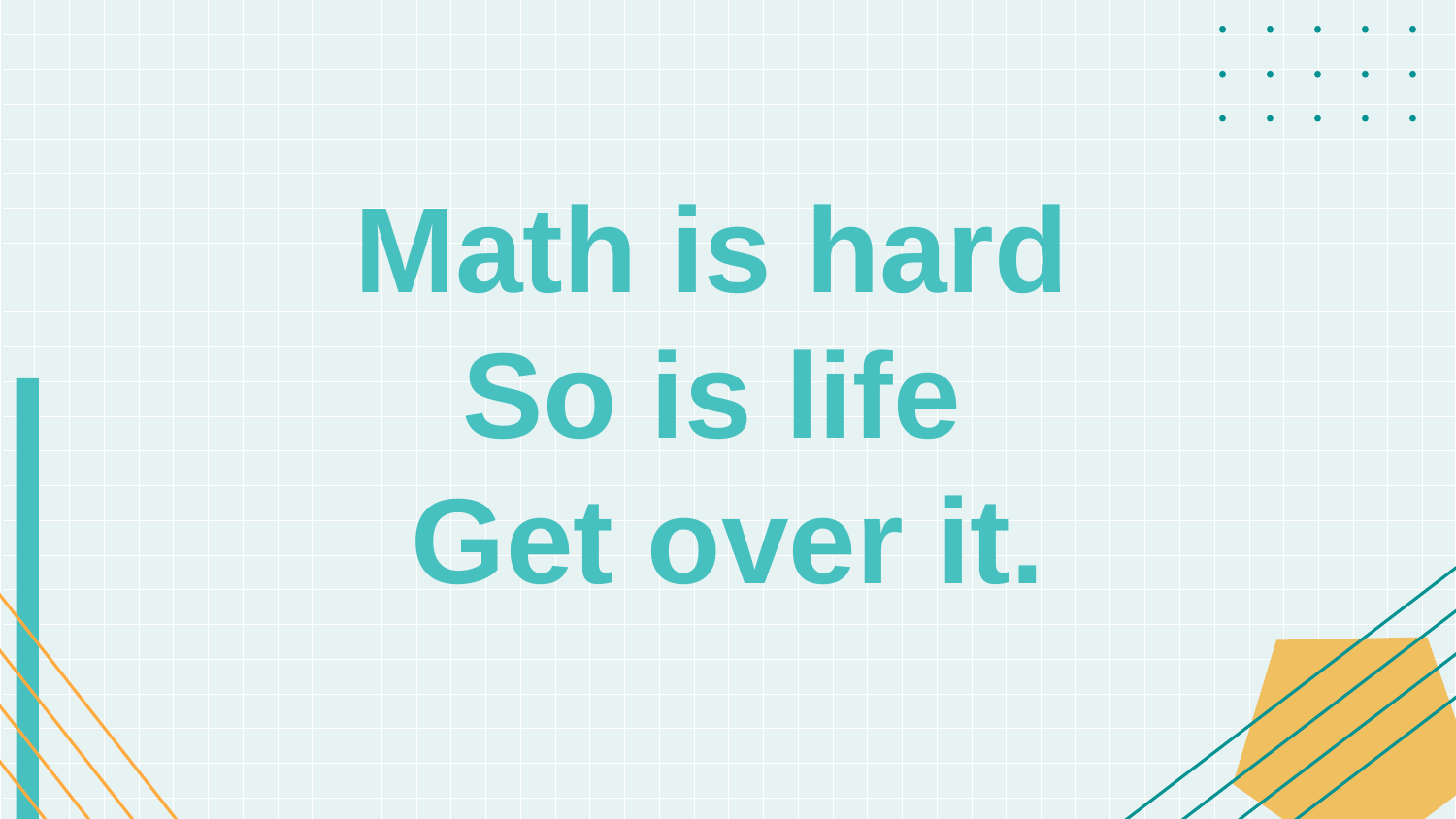

Math is hard
So is life
Get over it.